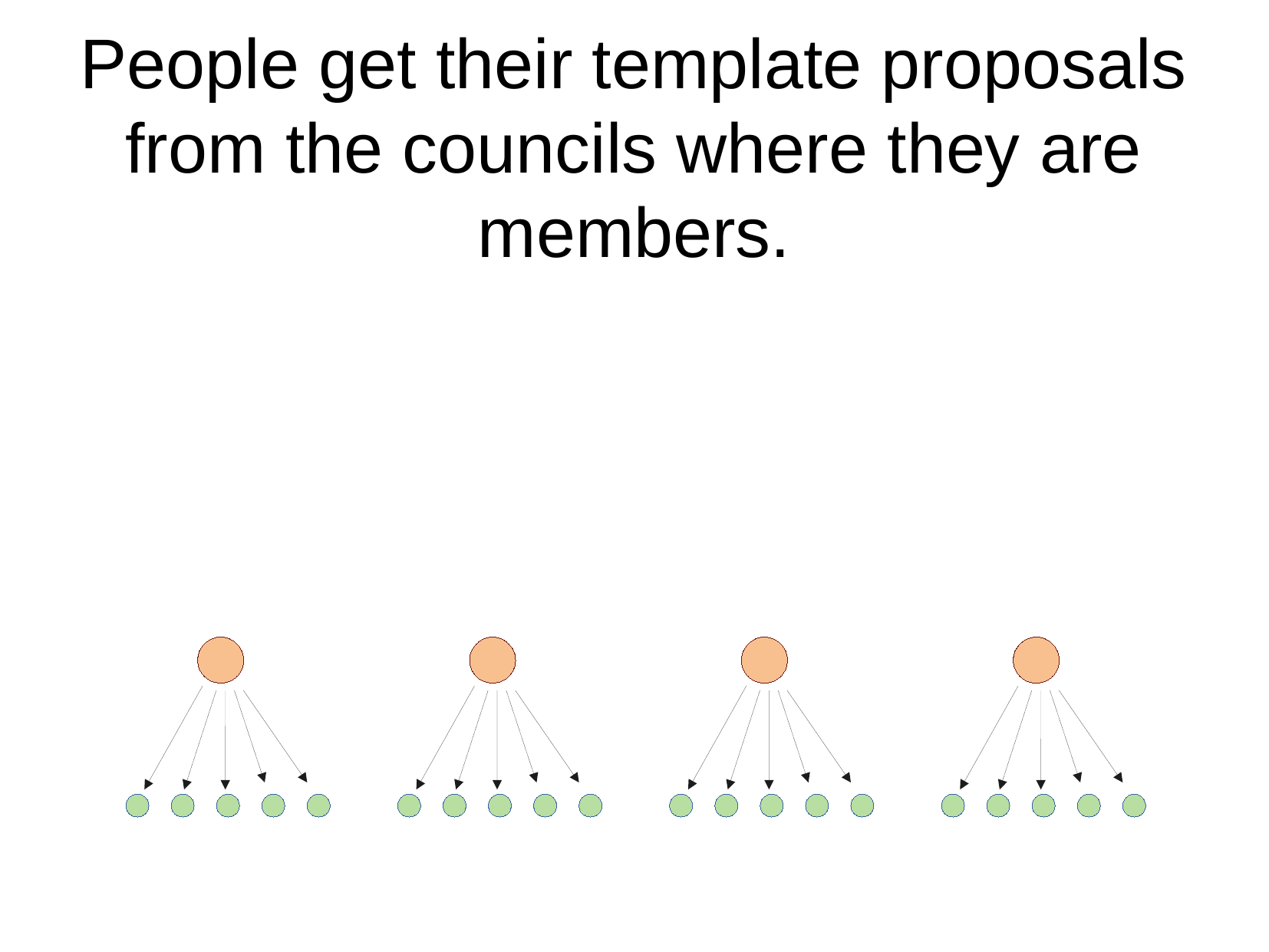

People get their template proposals from the councils where they are members.